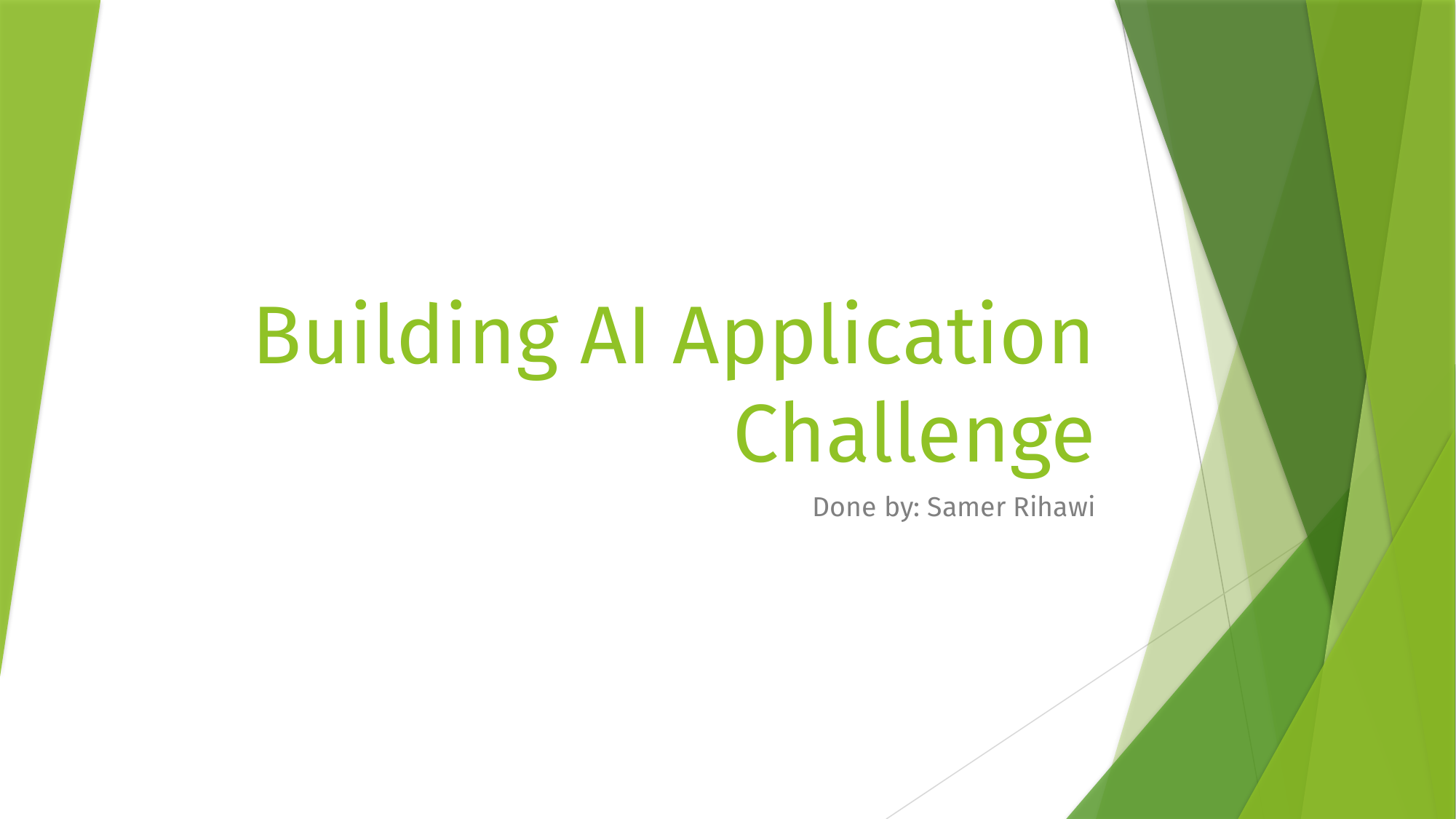

# Building AI Application Challenge
Done by: Samer Rihawi